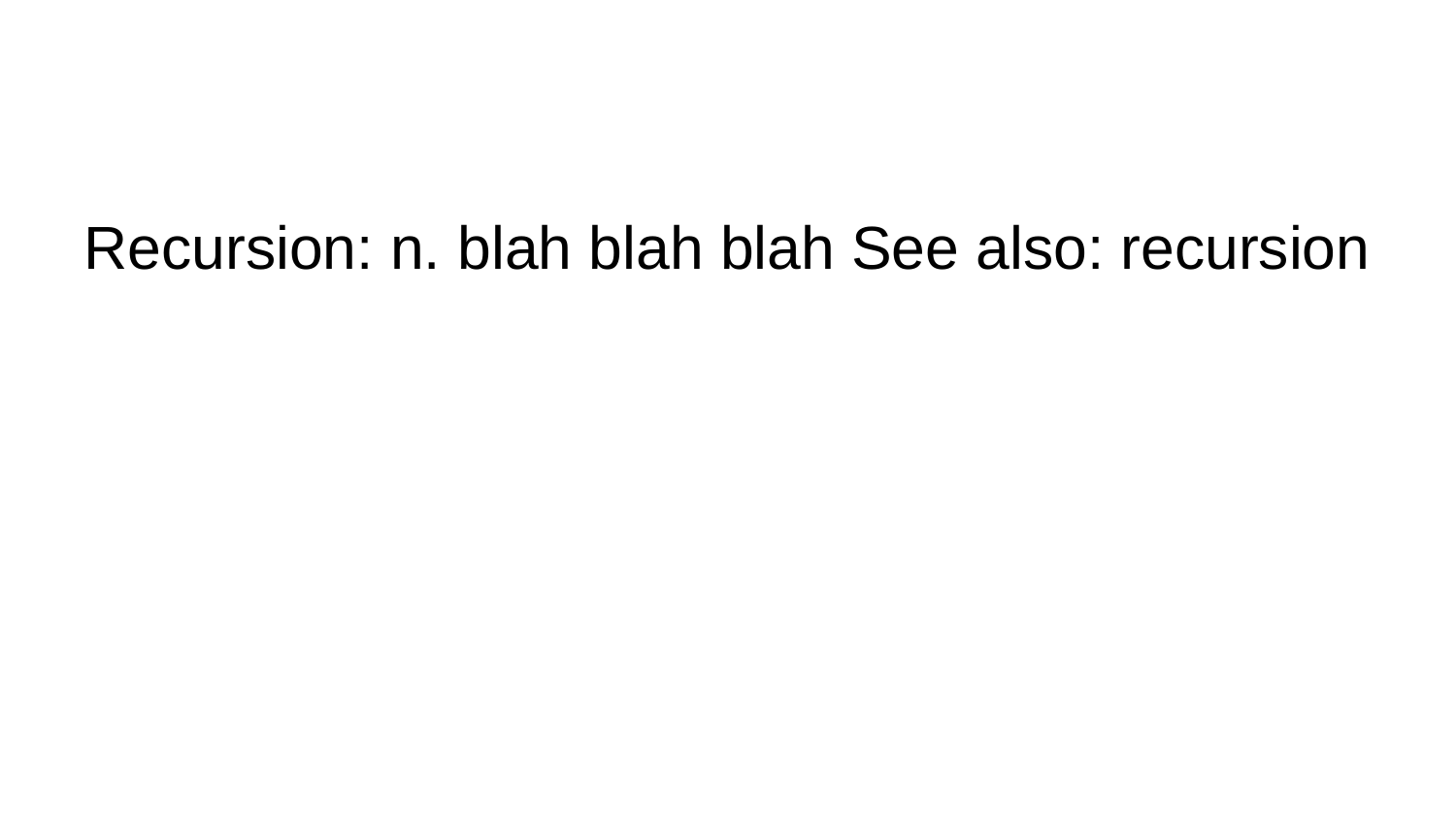

Recursion: n. blah blah blah See also: recursion